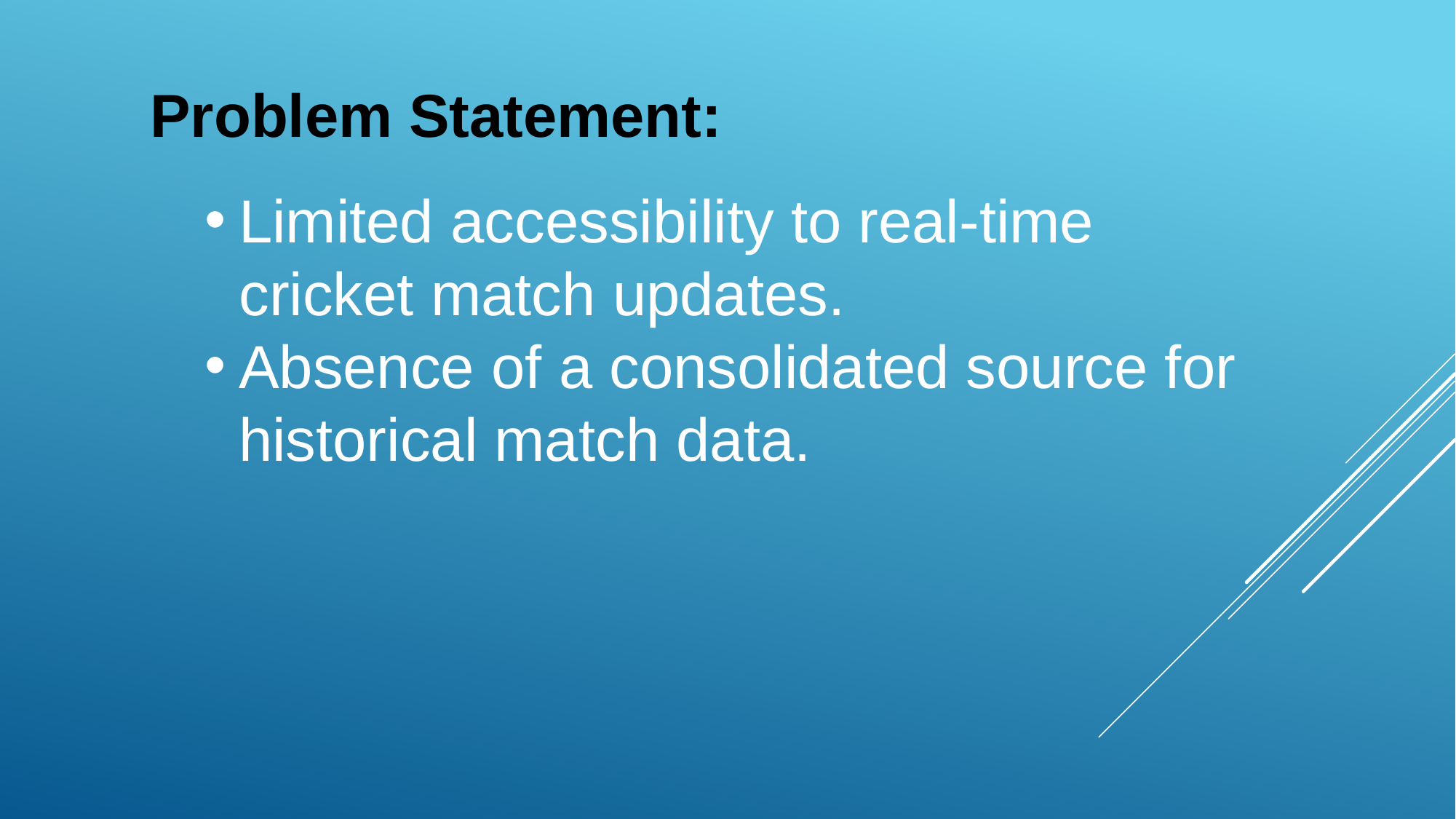

Problem Statement:

Limited accessibility to real-time cricket match updates.
Absence of a consolidated source for historical match data.